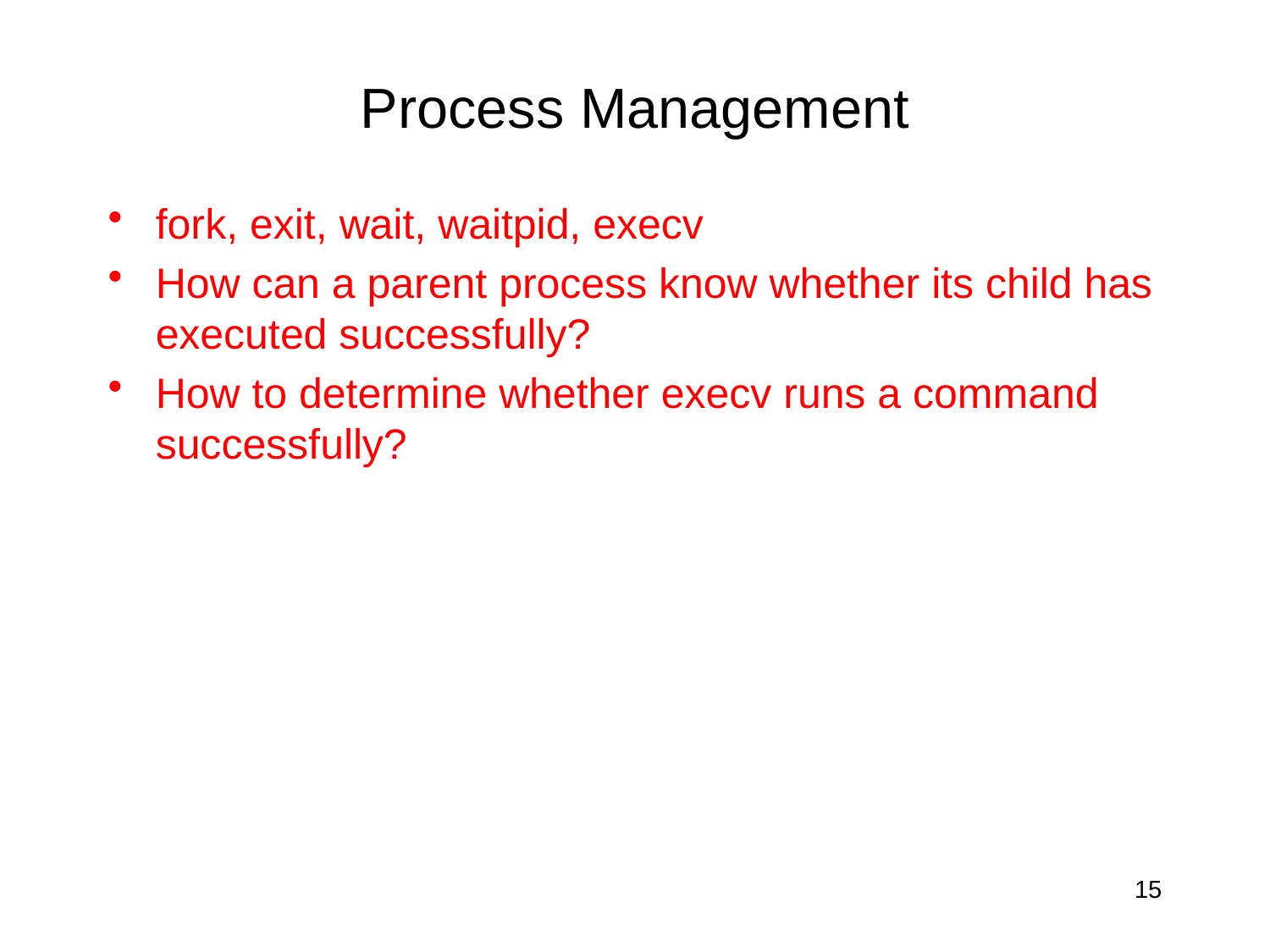

# Process Management
fork, exit, wait, waitpid, execv
How can a parent process know whether its child has executed successfully?
How to determine whether execv runs a command successfully?

15